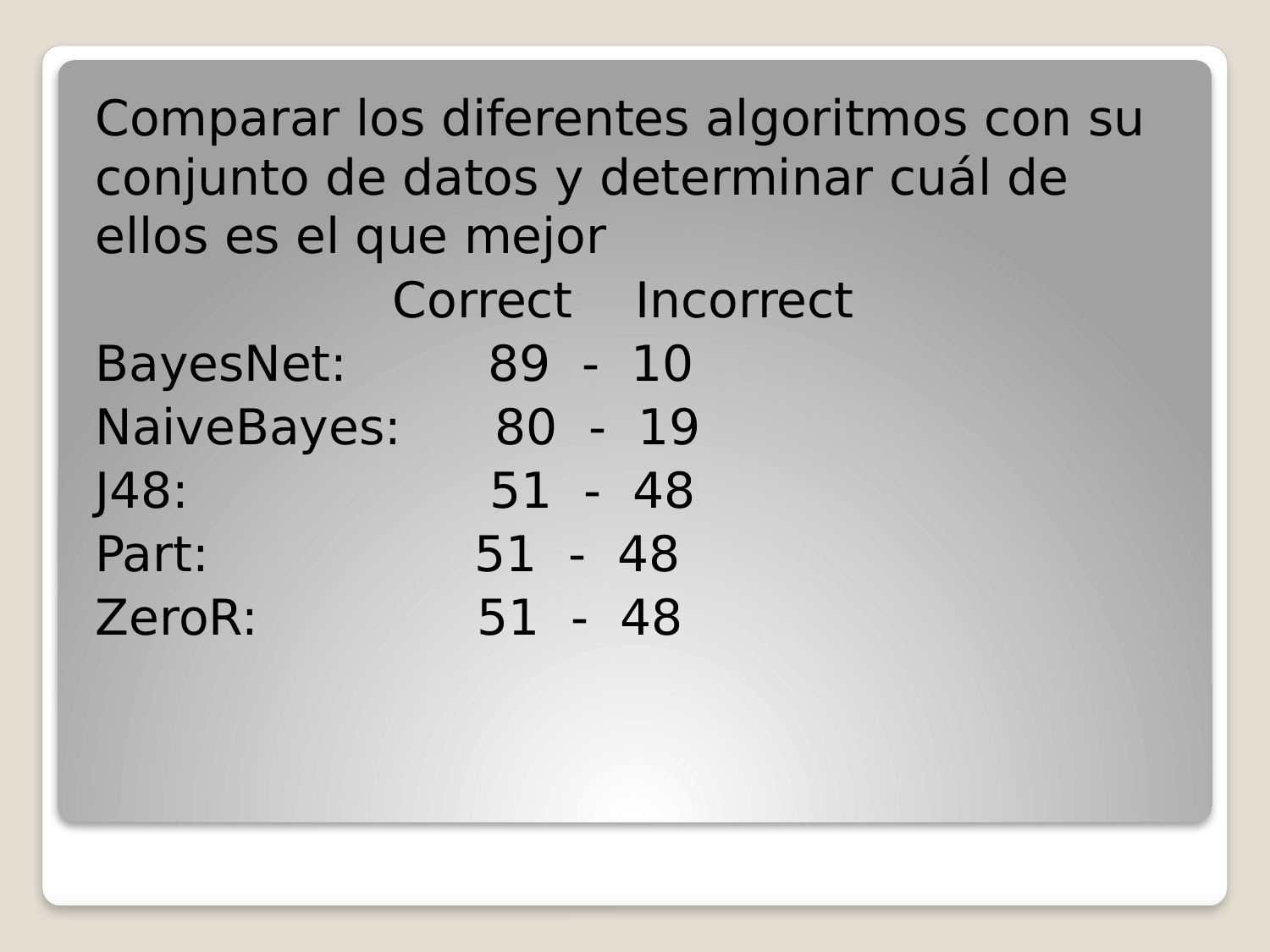

Comparar los diferentes algoritmos con su conjunto de datos y determinar cuál de ellos es el que mejor
                   Correct    Incorrect
BayesNet:         89  -  10
NaiveBayes:      80  -  19
J48:    	         51  -  48
Part:                 51  -  48
ZeroR:              51  -  48
#